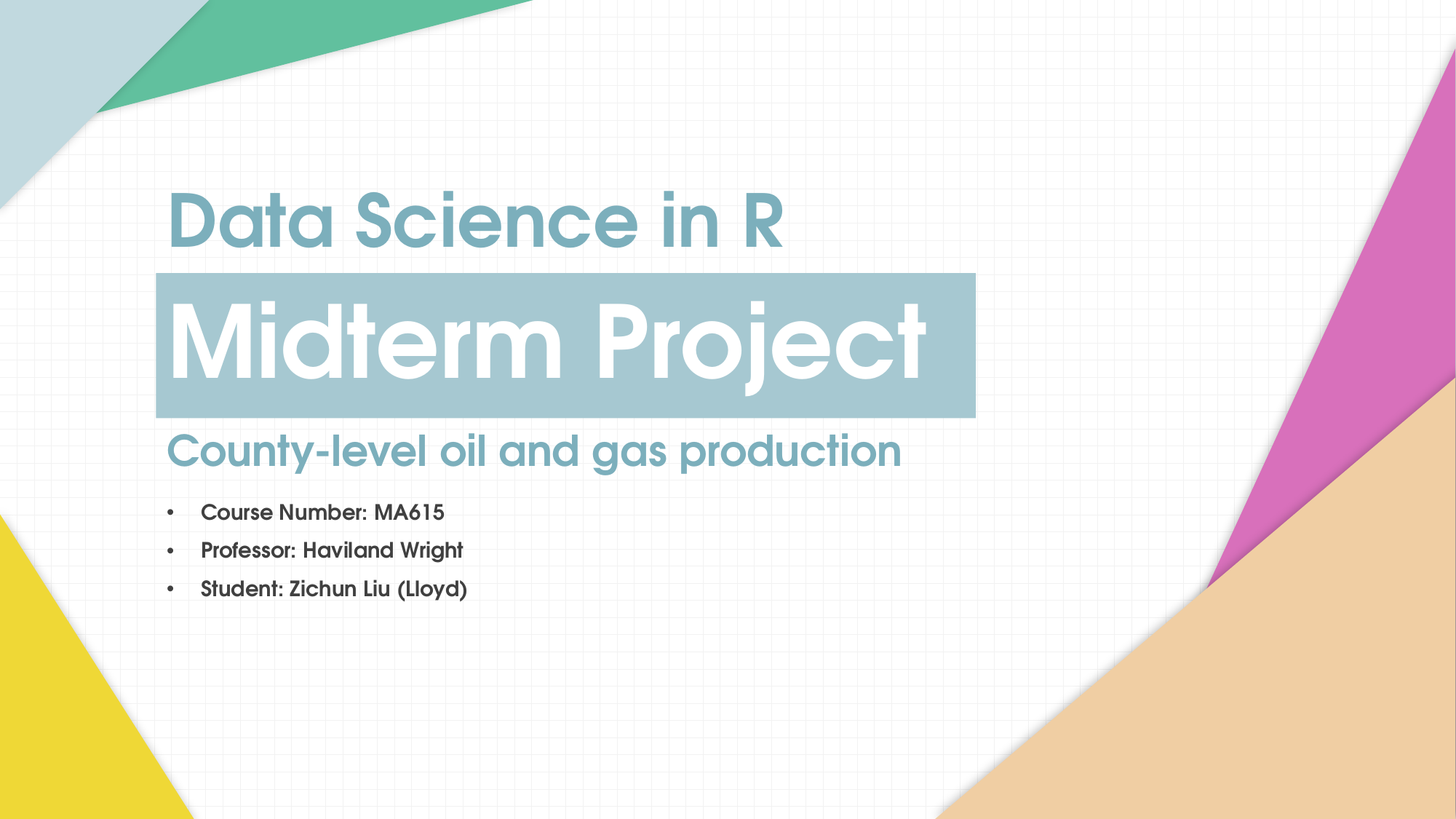

Data Science in R
Midterm Project
County-level oil and gas production
Course Number: MA615
Professor: Haviland Wright
Student: Zichun Liu (Lloyd)